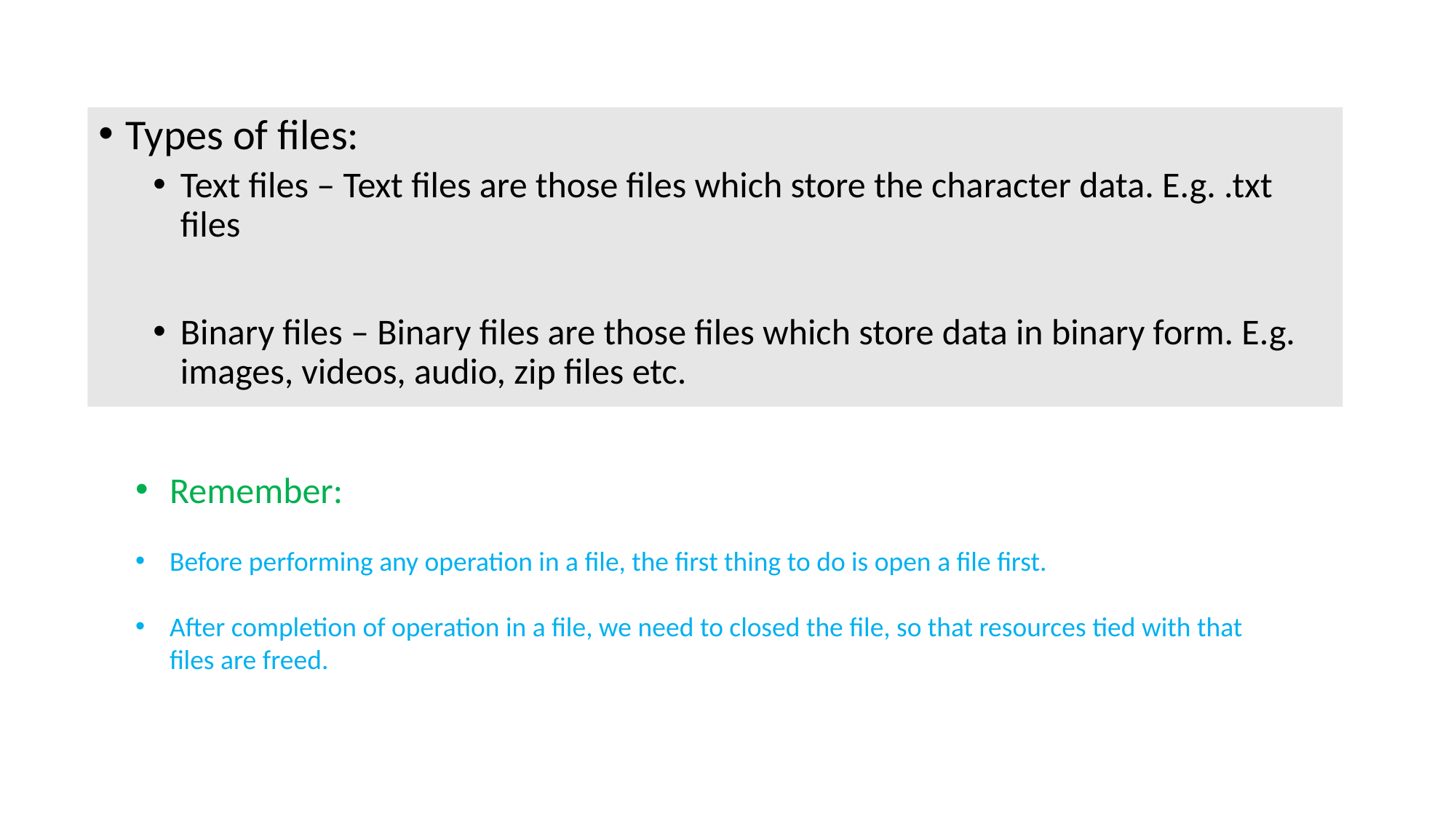

Types of files:
Text files – Text files are those files which store the character data. E.g. .txt files

Binary files – Binary files are those files which store data in binary form. E.g. images, videos, audio, zip files etc.
Remember:

Before performing any operation in a file, the first thing to do is open a file first.

After completion of operation in a file, we need to closed the file, so that resources tied with that files are freed.